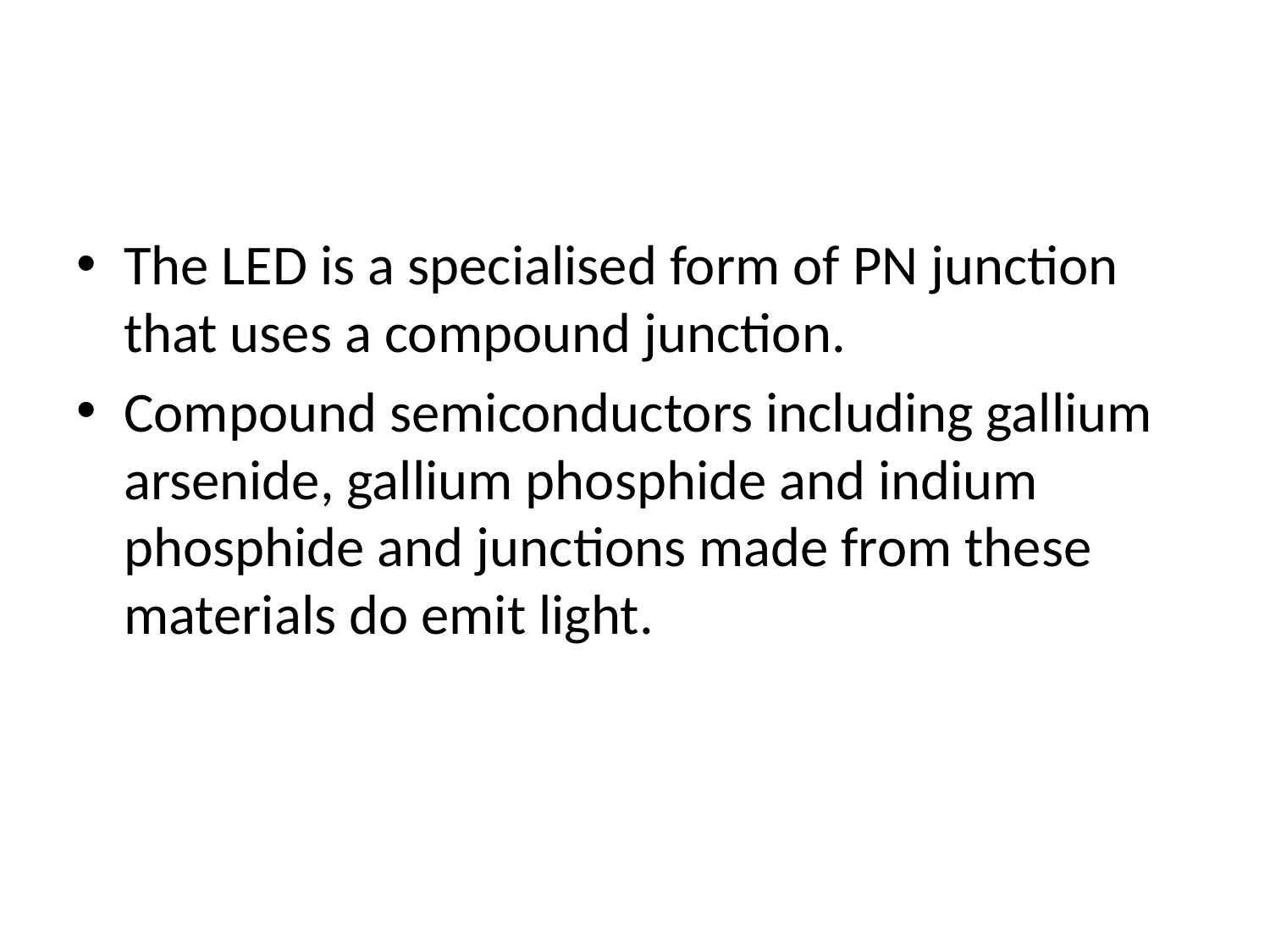

The LED is a specialised form of PN junction that uses a compound junction.
Compound semiconductors including gallium arsenide, gallium phosphide and indium phosphide and junctions made from these materials do emit light.